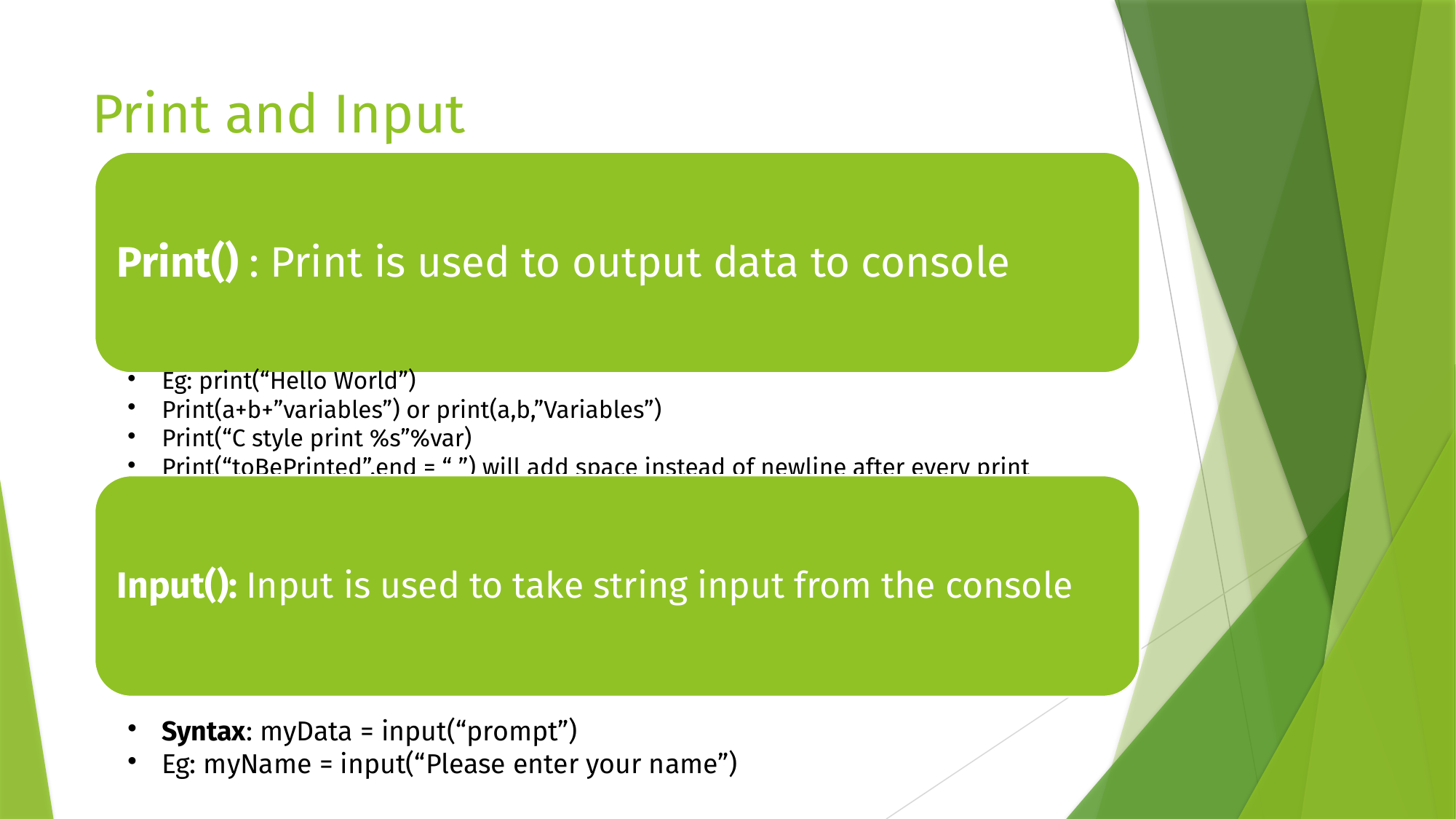

# Print and Input
Print() : Print is used to output data to console
Eg: print(“Hello World”)
Input(): Input is used to take string input from the console
Syntax: myData = input(“prompt”)
Print(a+b+”variables”) or print(a,b,”Variables”)
Print(“C style print %s”%var)
Print(“toBePrinted”,end = “ ”) will add space instead of newline after every print
Eg: myName = input(“Please enter your name”)